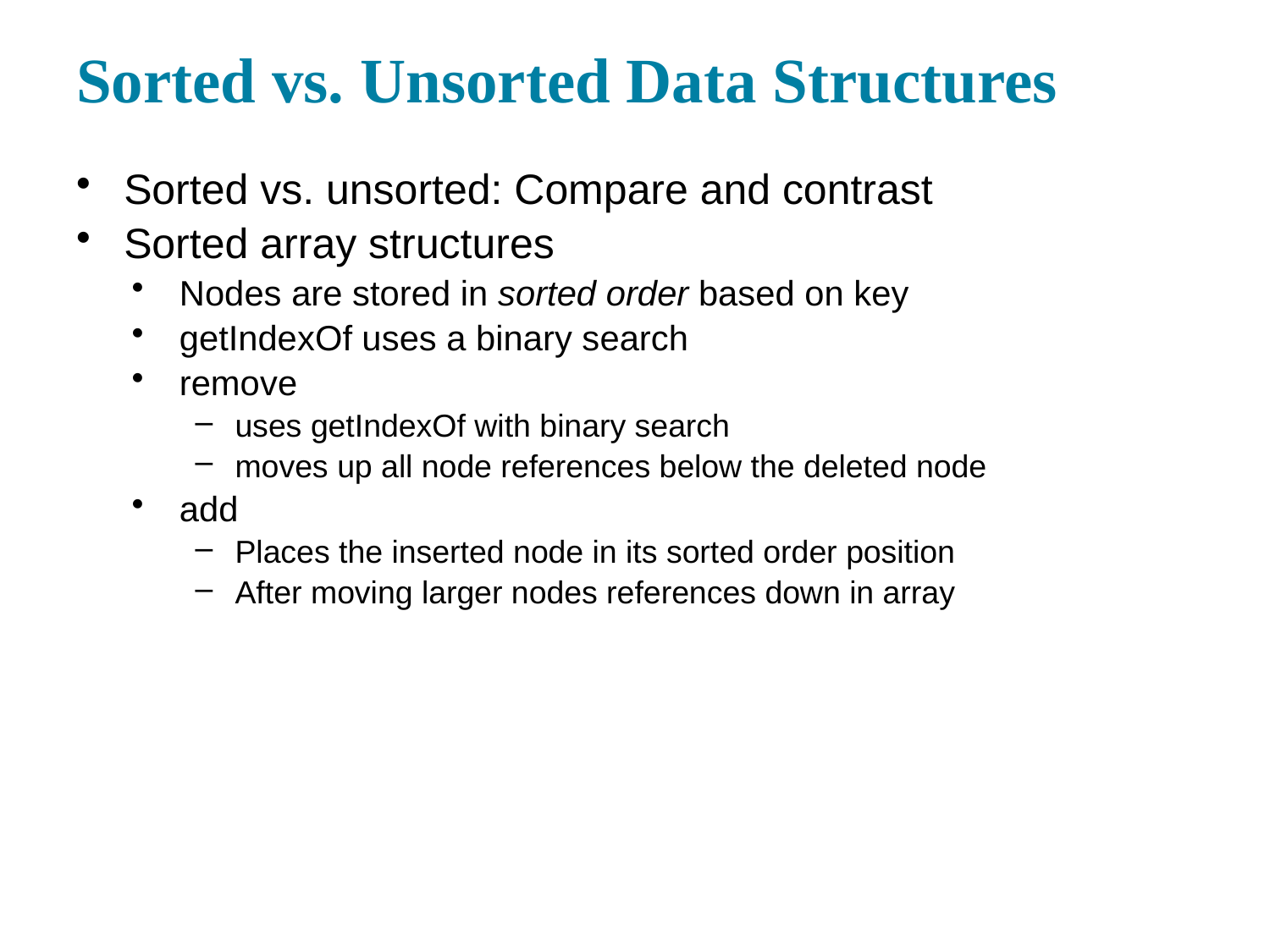

# Sorted vs. Unsorted Data Structures
Sorted vs. unsorted: Compare and contrast
Sorted array structures
Nodes are stored in sorted order based on key
getIndexOf uses a binary search
remove
uses getIndexOf with binary search
moves up all node references below the deleted node
add
Places the inserted node in its sorted order position
After moving larger nodes references down in array